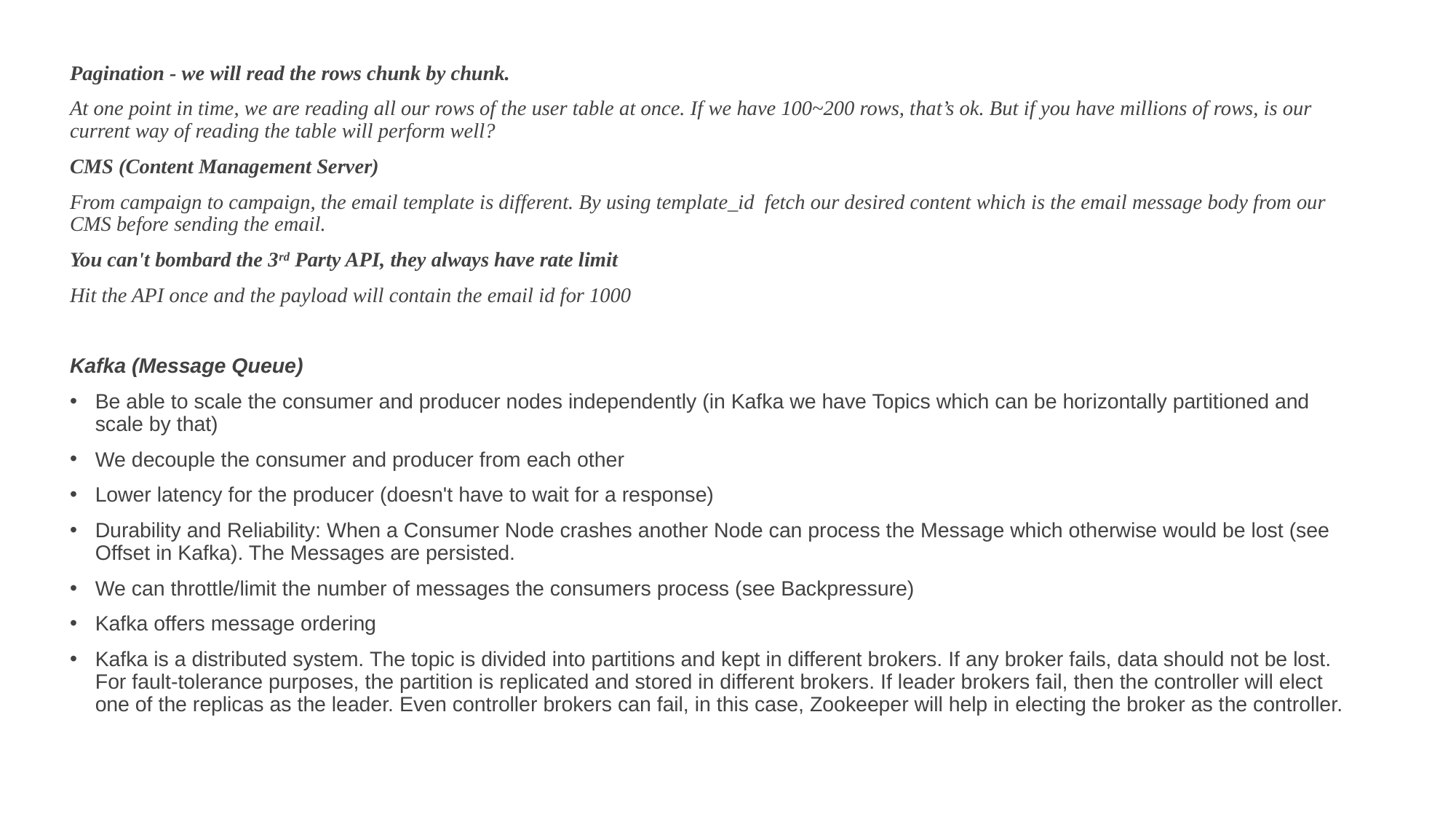

Pagination - we will read the rows chunk by chunk.
At one point in time, we are reading all our rows of the user table at once. If we have 100~200 rows, that’s ok. But if you have millions of rows, is our current way of reading the table will perform well?
CMS (Content Management Server)
From campaign to campaign, the email template is different. By using template_id  fetch our desired content which is the email message body from our CMS before sending the email.
You can't bombard the 3rd Party API, they always have rate limit
Hit the API once and the payload will contain the email id for 1000

Kafka (Message Queue)
Be able to scale the consumer and producer nodes independently (in Kafka we have Topics which can be horizontally partitioned and scale by that)
We decouple the consumer and producer from each other
Lower latency for the producer (doesn't have to wait for a response)
Durability and Reliability: When a Consumer Node crashes another Node can process the Message which otherwise would be lost (see Offset in Kafka). The Messages are persisted.
We can throttle/limit the number of messages the consumers process (see Backpressure)
Kafka offers message ordering
Kafka is a distributed system. The topic is divided into partitions and kept in different brokers. If any broker fails, data should not be lost. For fault-tolerance purposes, the partition is replicated and stored in different brokers. If leader brokers fail, then the controller will elect one of the replicas as the leader. Even controller brokers can fail, in this case, Zookeeper will help in electing the broker as the controller.